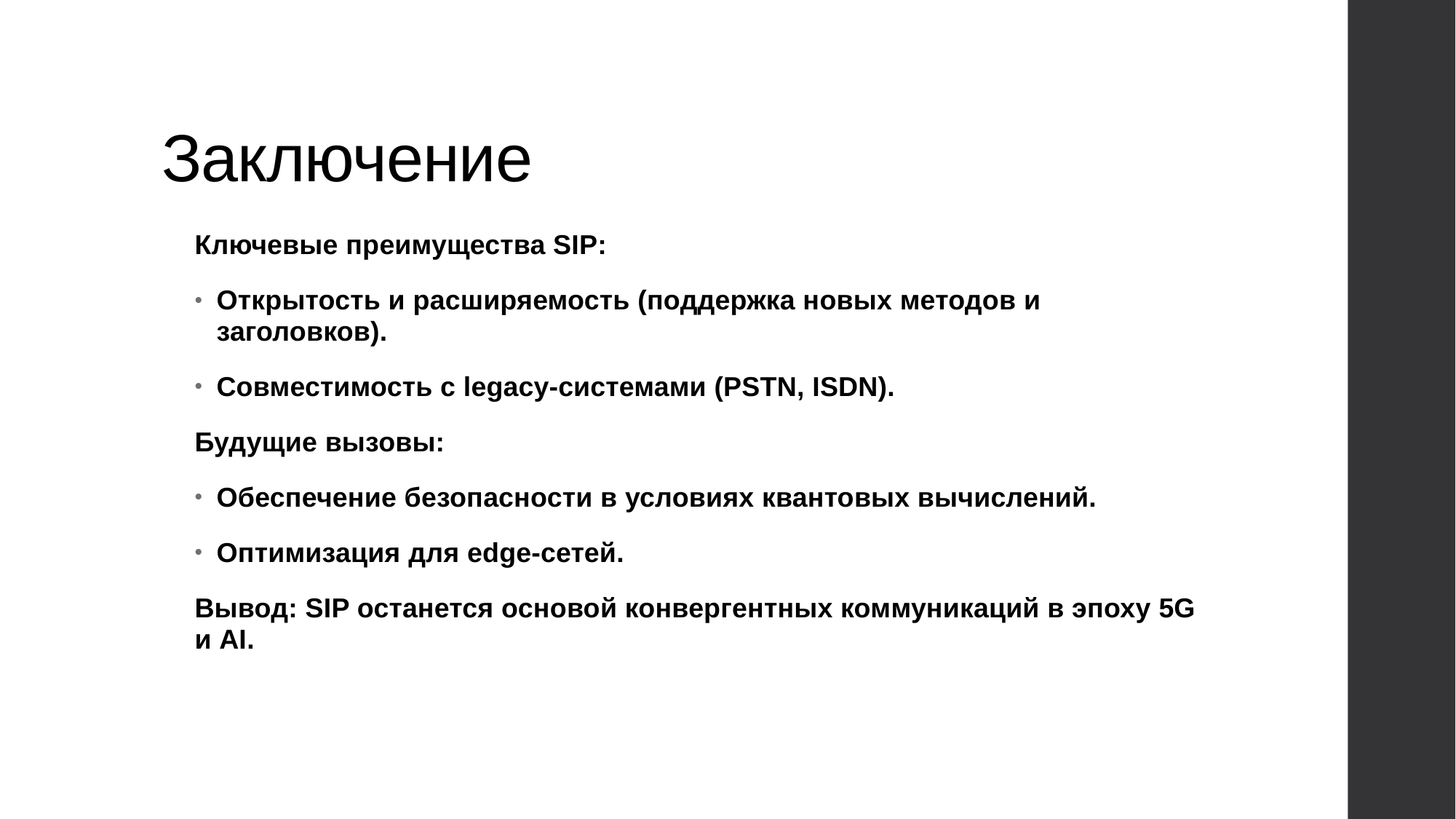

# Заключение
Ключевые преимущества SIP:
Открытость и расширяемость (поддержка новых методов и заголовков).
Совместимость с legacy-системами (PSTN, ISDN).
Будущие вызовы:
Обеспечение безопасности в условиях квантовых вычислений.
Оптимизация для edge-сетей.
Вывод: SIP останется основой конвергентных коммуникаций в эпоху 5G и AI.